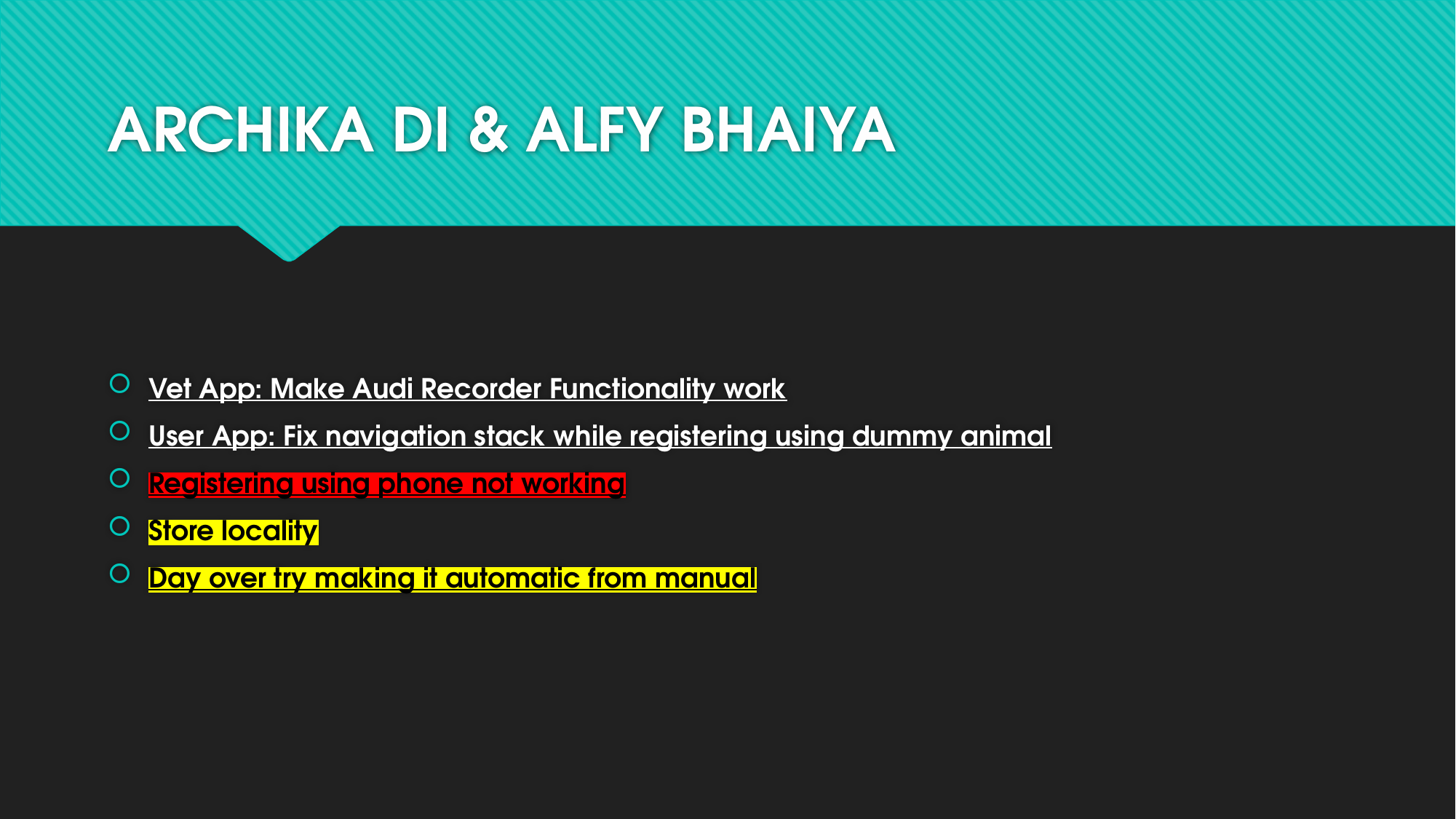

# ARCHIKA DI & ALFY BHAIYA
Vet App: Make Audi Recorder Functionality work
User App: Fix navigation stack while registering using dummy animal
Registering using phone not working
Store locality
Day over try making it automatic from manual